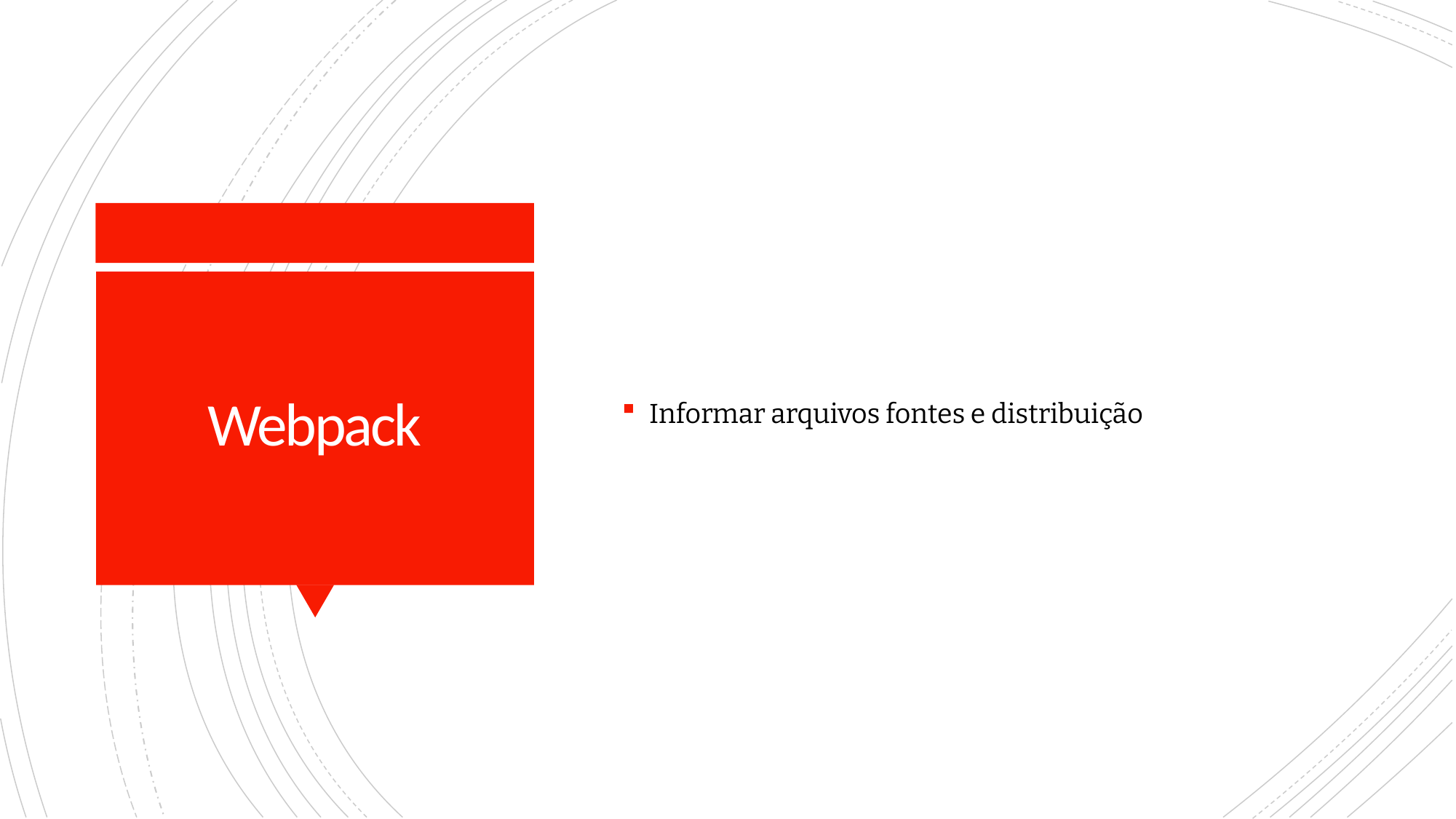

Informar arquivos fontes e distribuição
# Webpack